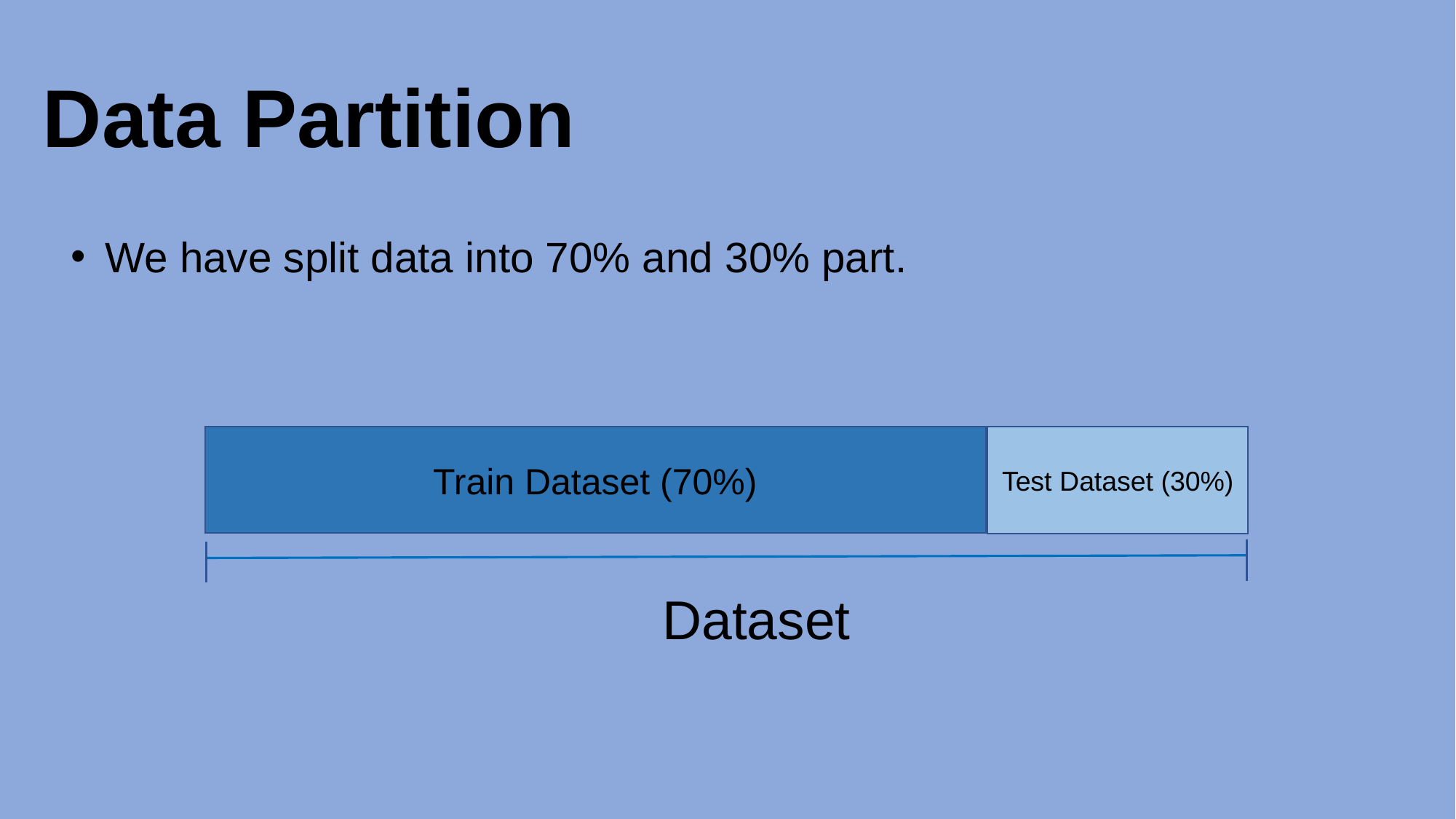

Data Partition
We have split data into 70% and 30% part.
Train Dataset (70%)
Test Dataset (30%)
	Dataset